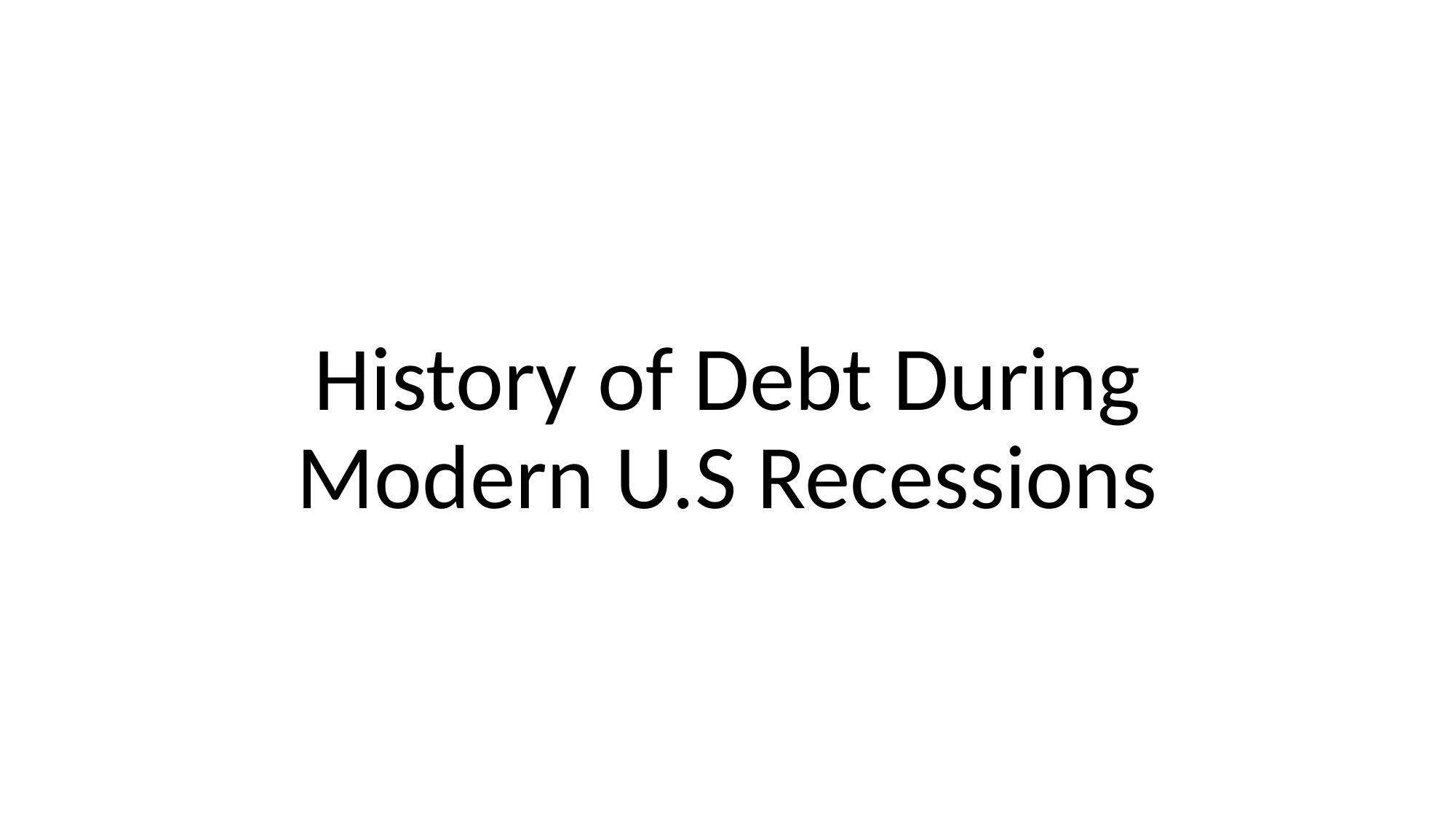

# History of Debt During Modern U.S Recessions